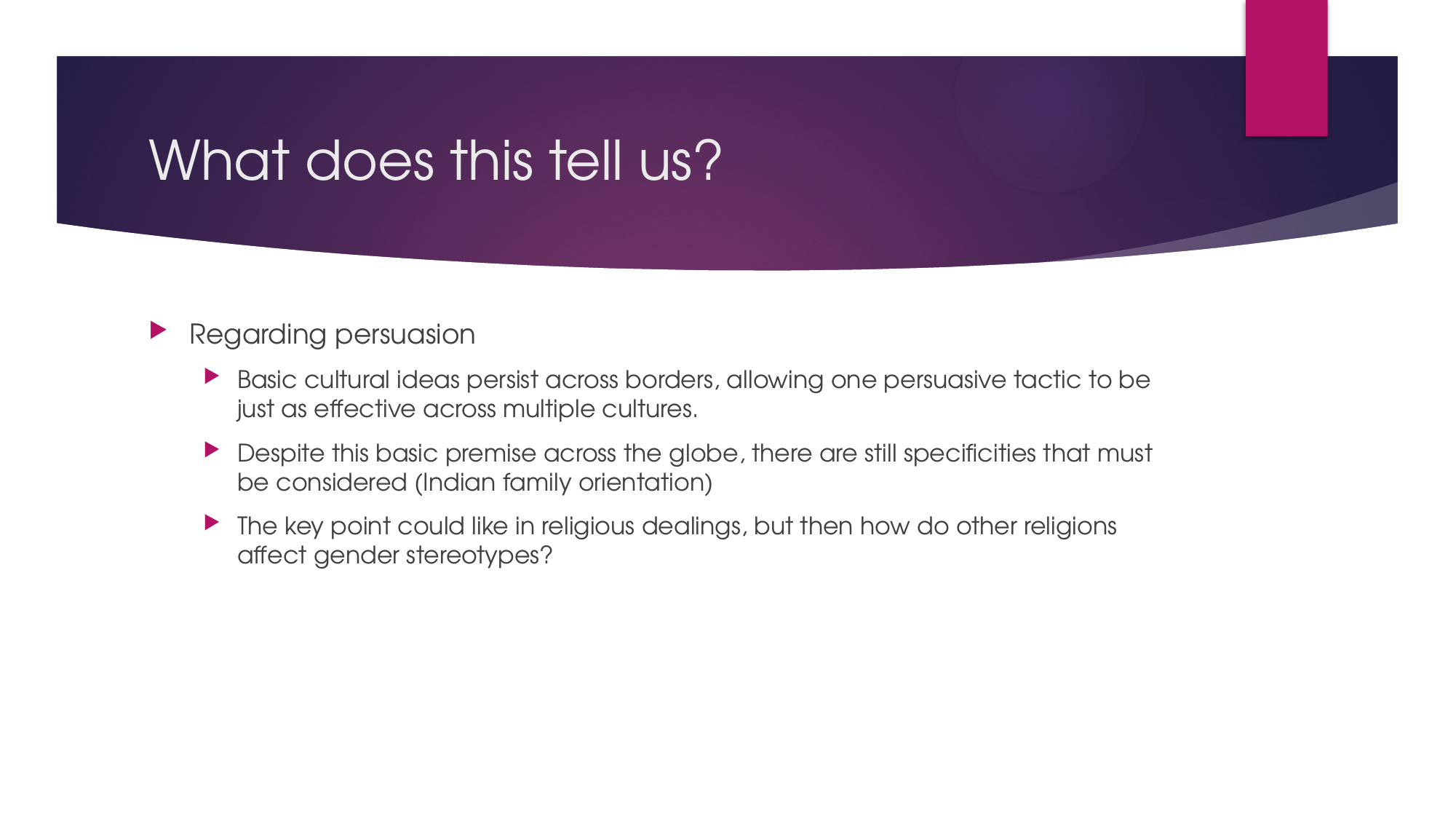

# What does this tell us?
Regarding persuasion
Basic cultural ideas persist across borders, allowing one persuasive tactic to be just as effective across multiple cultures.
Despite this basic premise across the globe, there are still specificities that must be considered (Indian family orientation)
The key point could like in religious dealings, but then how do other religions affect gender stereotypes?